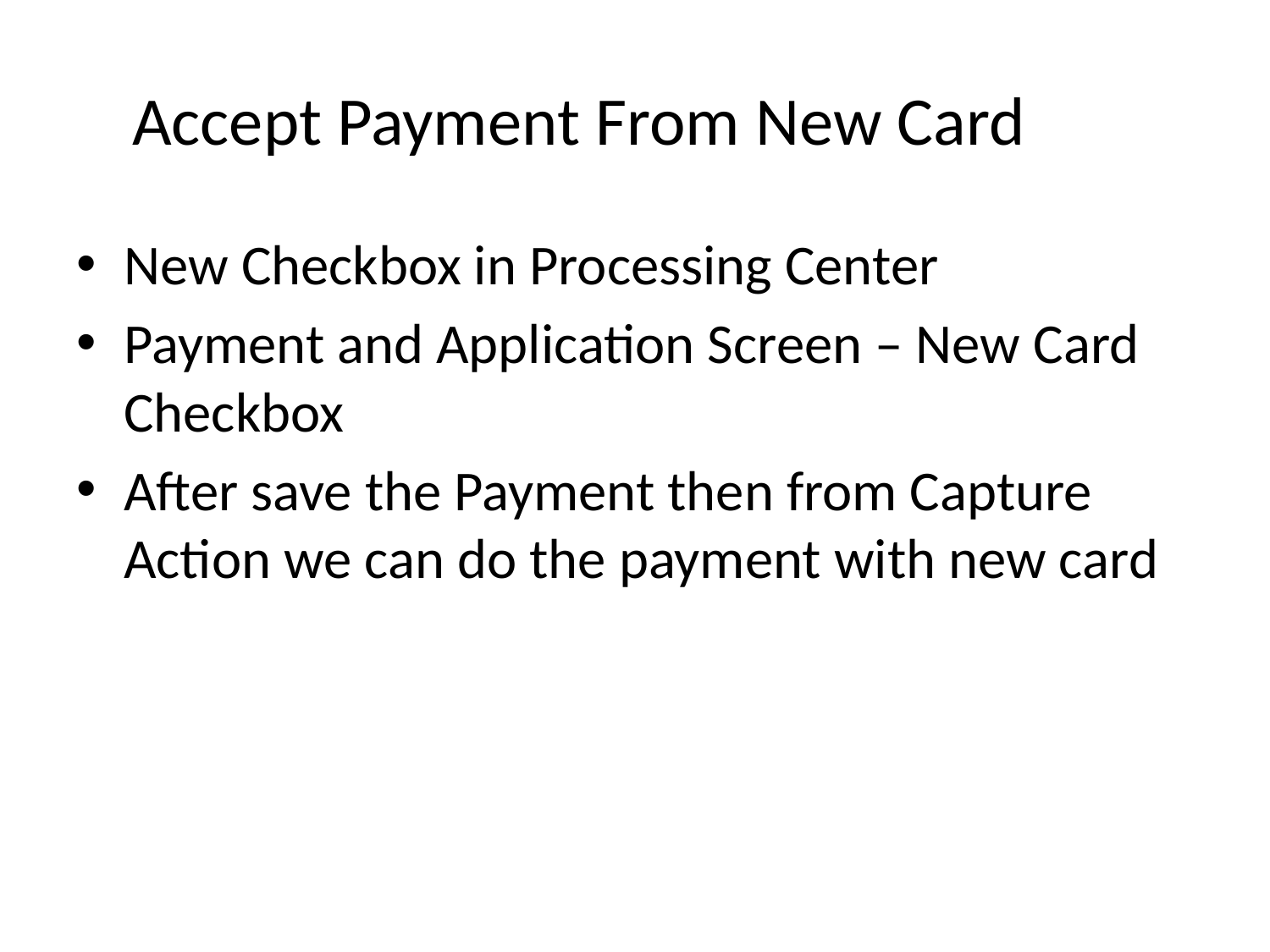

# Accept Payment From New Card
New Checkbox in Processing Center
Payment and Application Screen – New Card Checkbox
After save the Payment then from Capture Action we can do the payment with new card